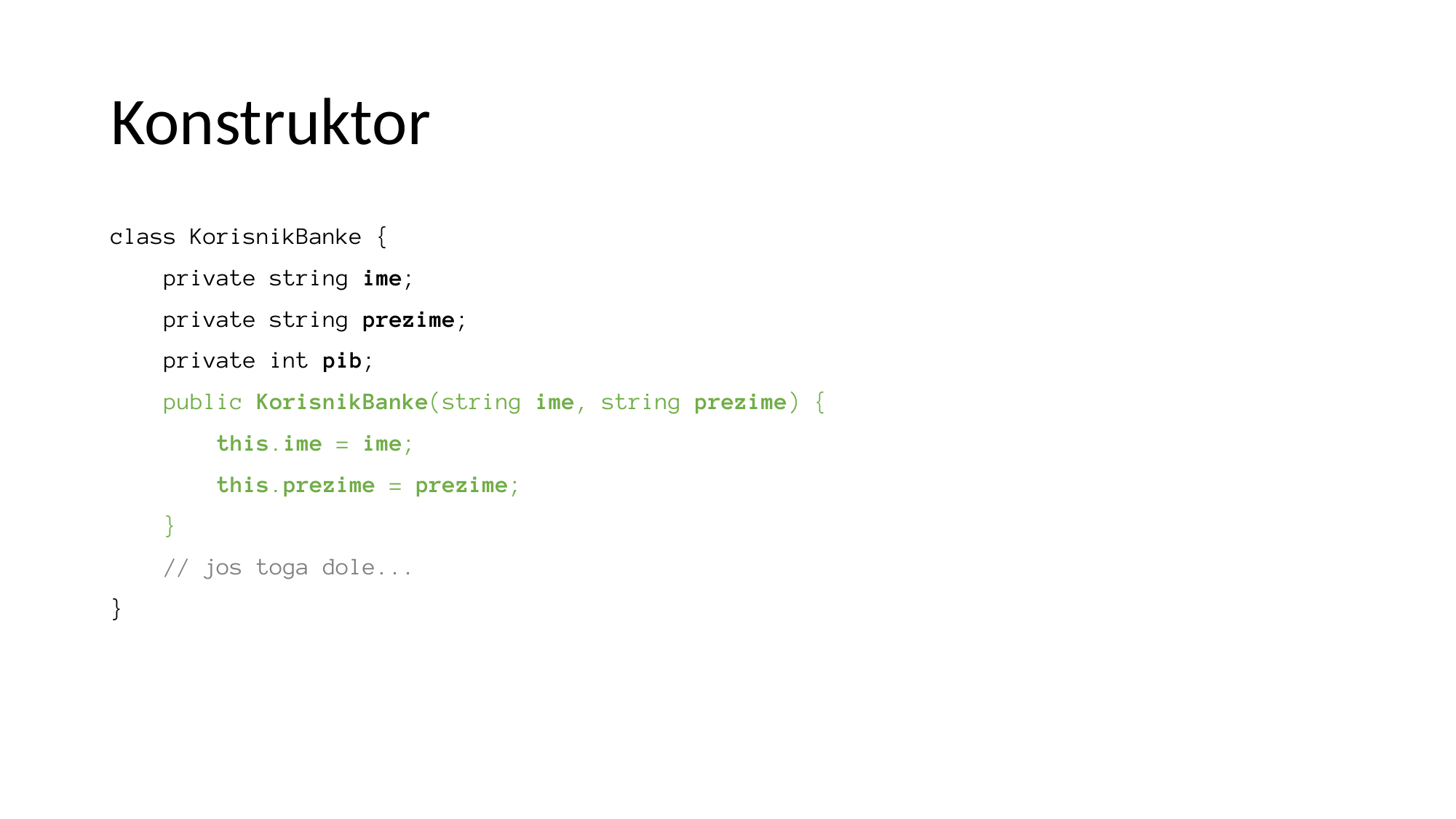

# Konstruktor
class KorisnikBanke {
    private string ime;
    private string prezime;
    private int pib;
    public KorisnikBanke(string ime, string prezime) {
        this.ime = ime;
        this.prezime = prezime;
    }
    // jos toga dole...
}